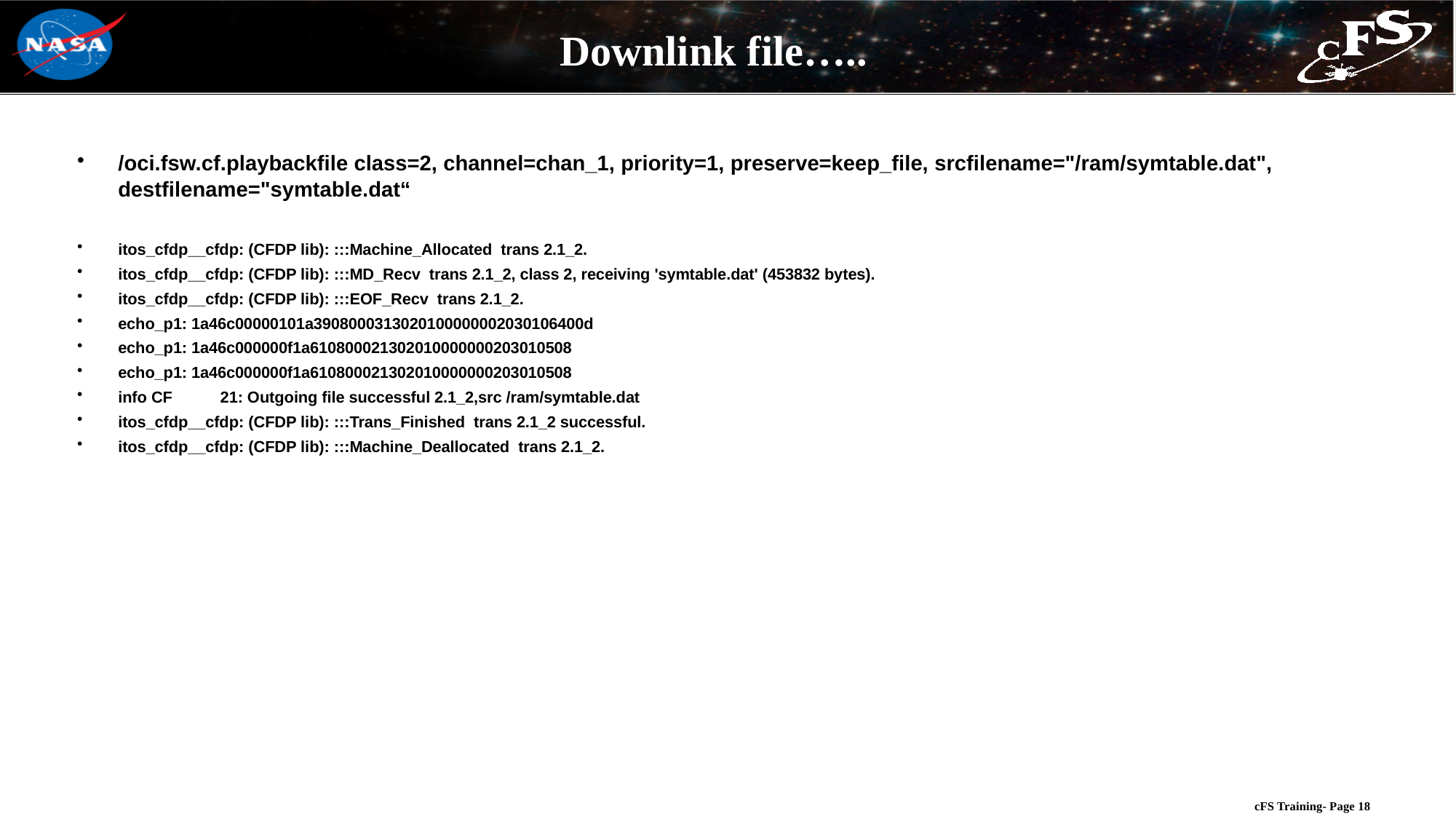

# Downlink file…..
/oci.fsw.cf.playbackfile class=2, channel=chan_1, priority=1, preserve=keep_file, srcfilename="/ram/symtable.dat", destfilename="symtable.dat“

itos_cfdp__cfdp: (CFDP lib): :::Machine_Allocated  trans 2.1_2.
itos_cfdp__cfdp: (CFDP lib): :::MD_Recv  trans 2.1_2, class 2, receiving 'symtable.dat' (453832 bytes).
itos_cfdp__cfdp: (CFDP lib): :::EOF_Recv  trans 2.1_2.
echo_p1: 1a46c00000101a3908000313020100000002030106400d
echo_p1: 1a46c000000f1a610800021302010000000203010508
echo_p1: 1a46c000000f1a610800021302010000000203010508
info CF           21: Outgoing file successful 2.1_2,src /ram/symtable.dat
itos_cfdp__cfdp: (CFDP lib): :::Trans_Finished  trans 2.1_2 successful.
itos_cfdp__cfdp: (CFDP lib): :::Machine_Deallocated  trans 2.1_2.